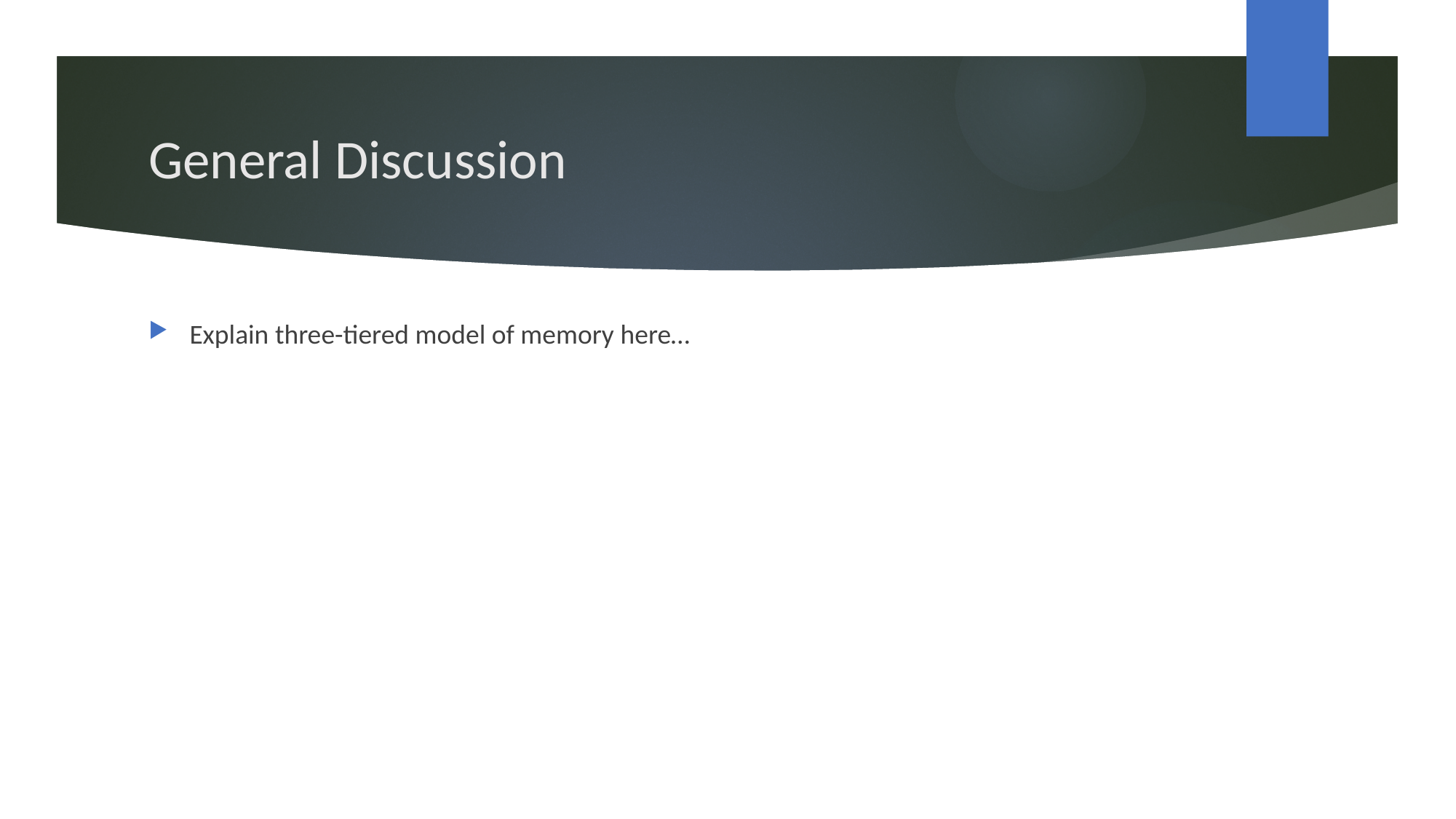

# General Discussion
Explain three-tiered model of memory here…